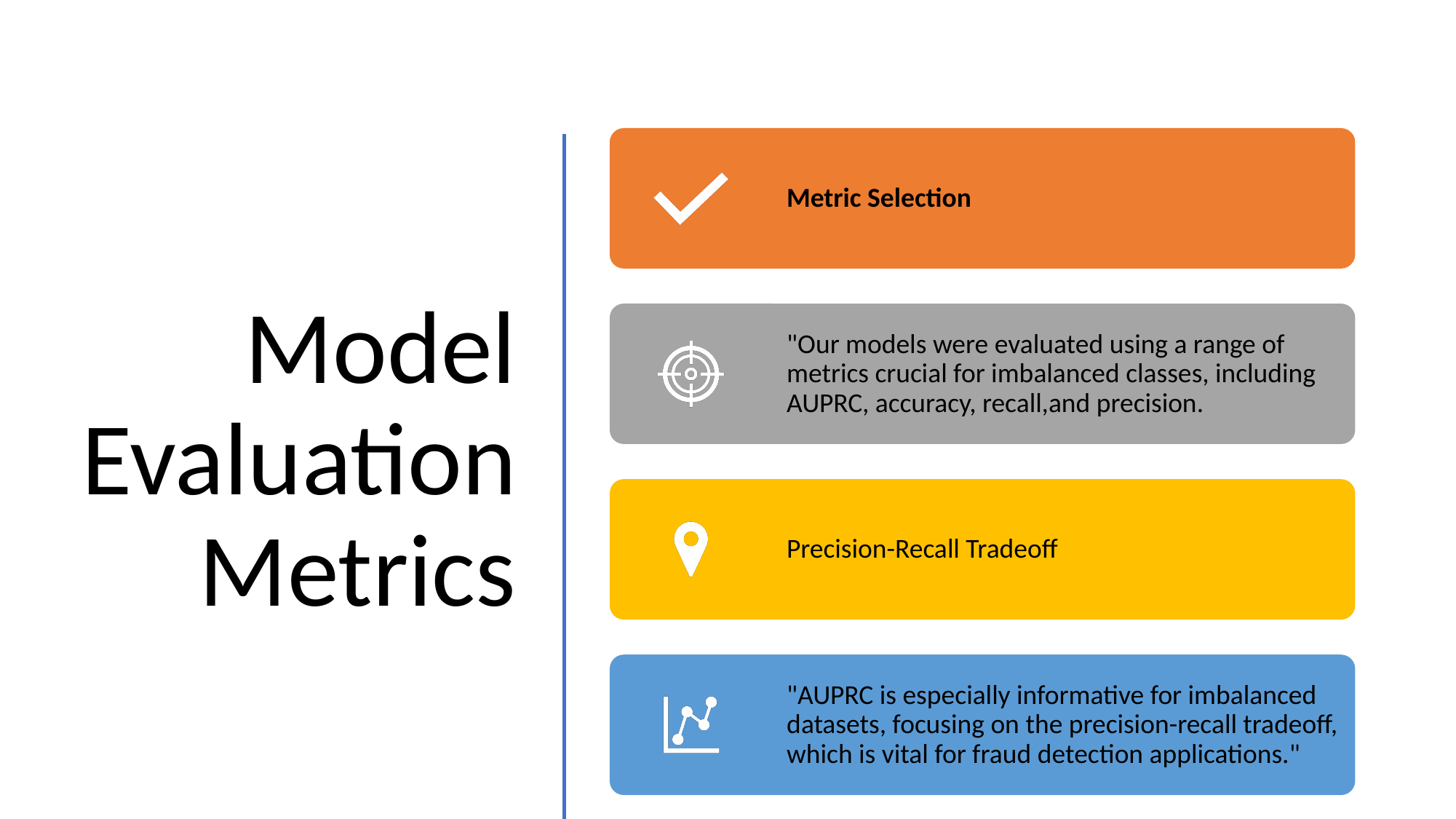

# Model Evaluation Metrics
Metric Selection
"Our models were evaluated using a range of metrics crucial for imbalanced classes, including AUPRC, accuracy, recall,and precision.
Precision-Recall Tradeoff
"AUPRC is especially informative for imbalanced datasets, focusing on the precision-recall tradeoff, which is vital for fraud detection applications."